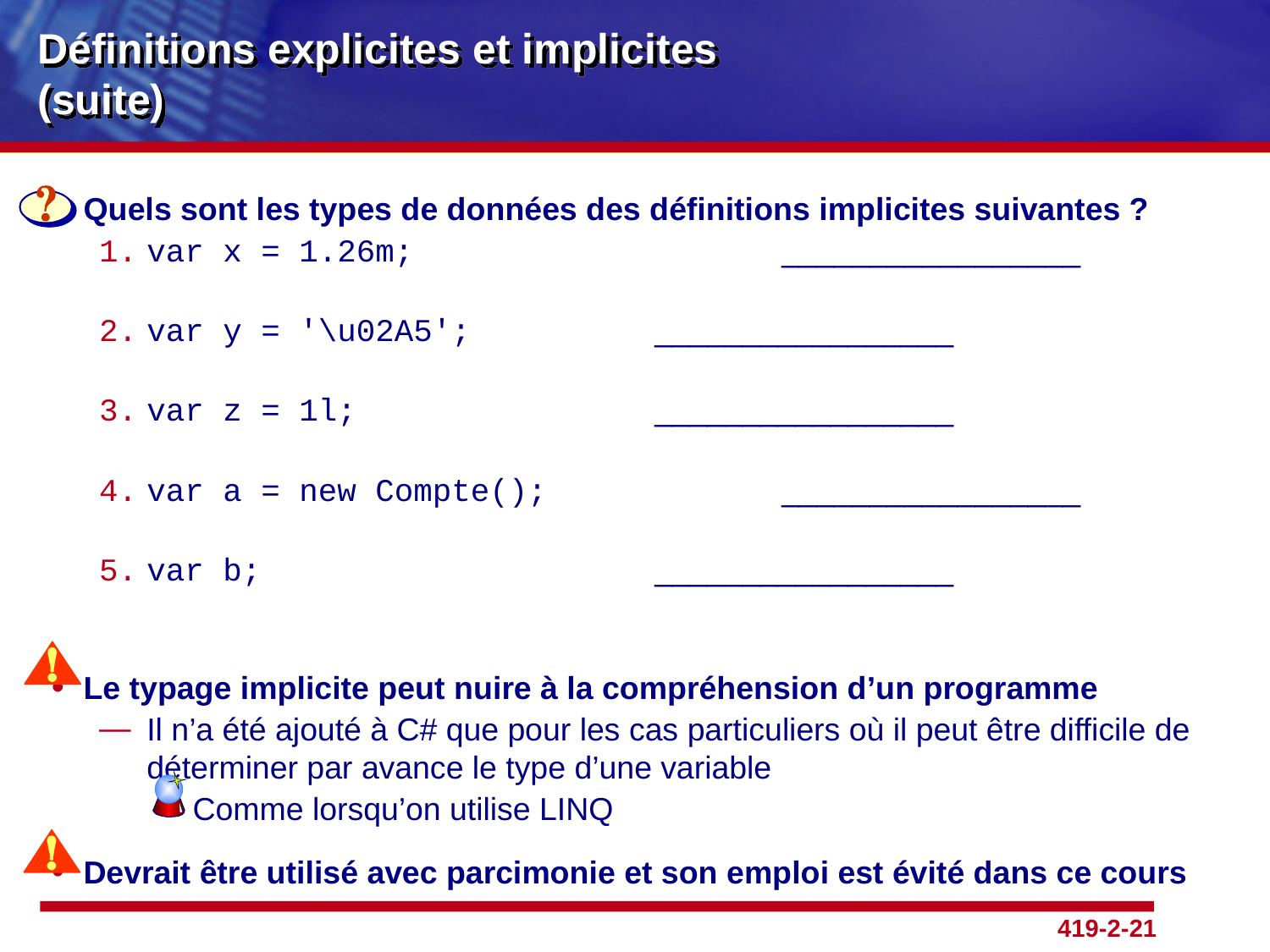

# Définitions explicites et implicites (suite)
Quels sont les types de données des définitions implicites suivantes ?
var x = 1.26m;			_________________
var y = '\u02A5';		_________________
var z = 1l;			_________________
var a = new Compte();		_________________
var b;				_________________

Le typage implicite peut nuire à la compréhension d’un programme
Il n’a été ajouté à C# que pour les cas particuliers où il peut être difficile de déterminer par avance le type d’une variable
Comme lorsqu’on utilise LINQ
Devrait être utilisé avec parcimonie et son emploi est évité dans ce cours